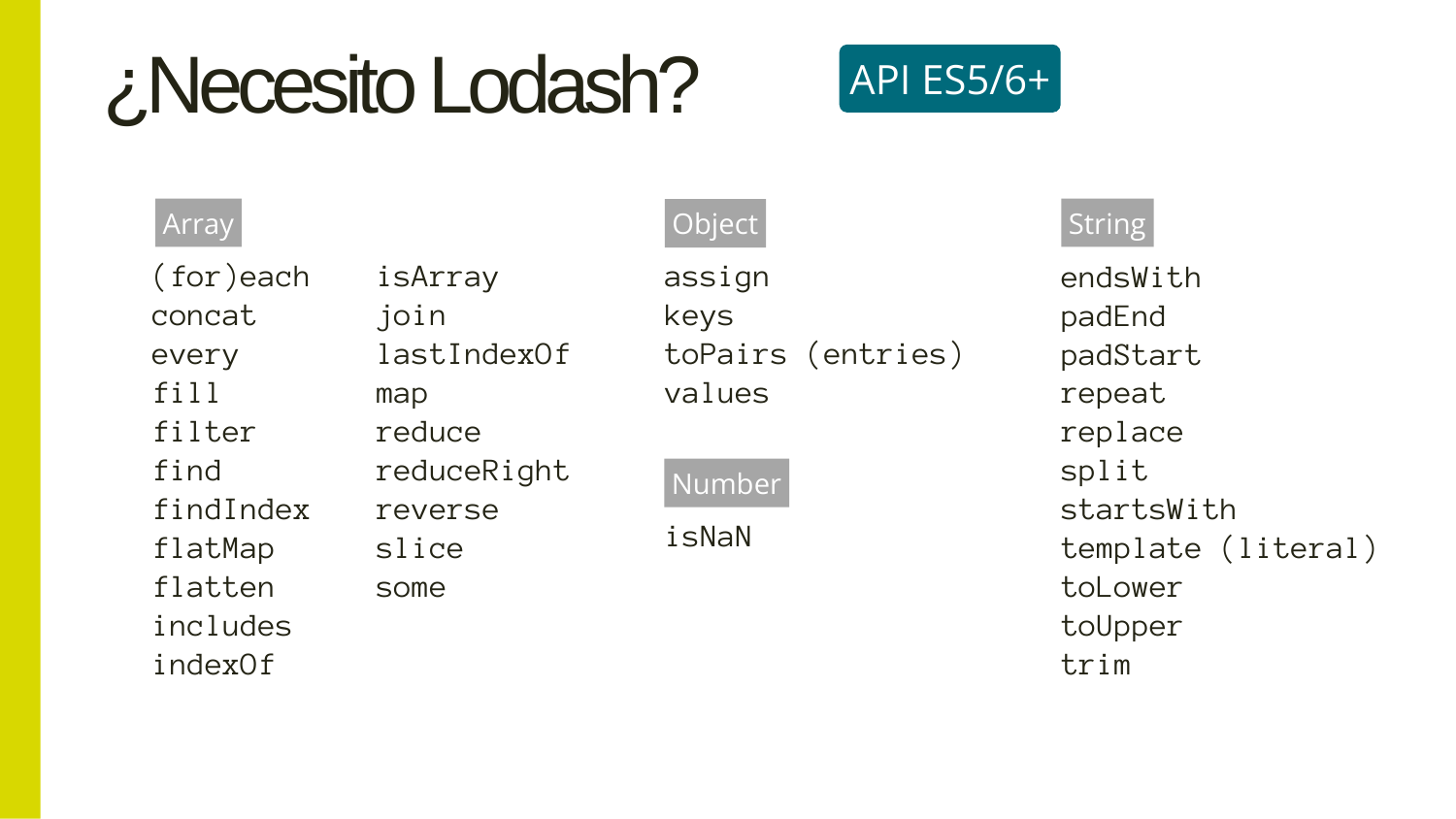

# ¿Necesito Lodash?

API ES5/6+
Array
String
Object
isArray
join
lastIndexOf
map
reduce
reduceRight
reverse
slice
some
assign
keys
toPairs (entries)
values
(for)each
concat
every
fill
filter
find
findIndex
flatMap
flatten
includes
indexOf
endsWith
padEnd
padStart
repeat
replace
split
startsWith
template (literal)
toLower
toUpper
trim
Number
isNaN